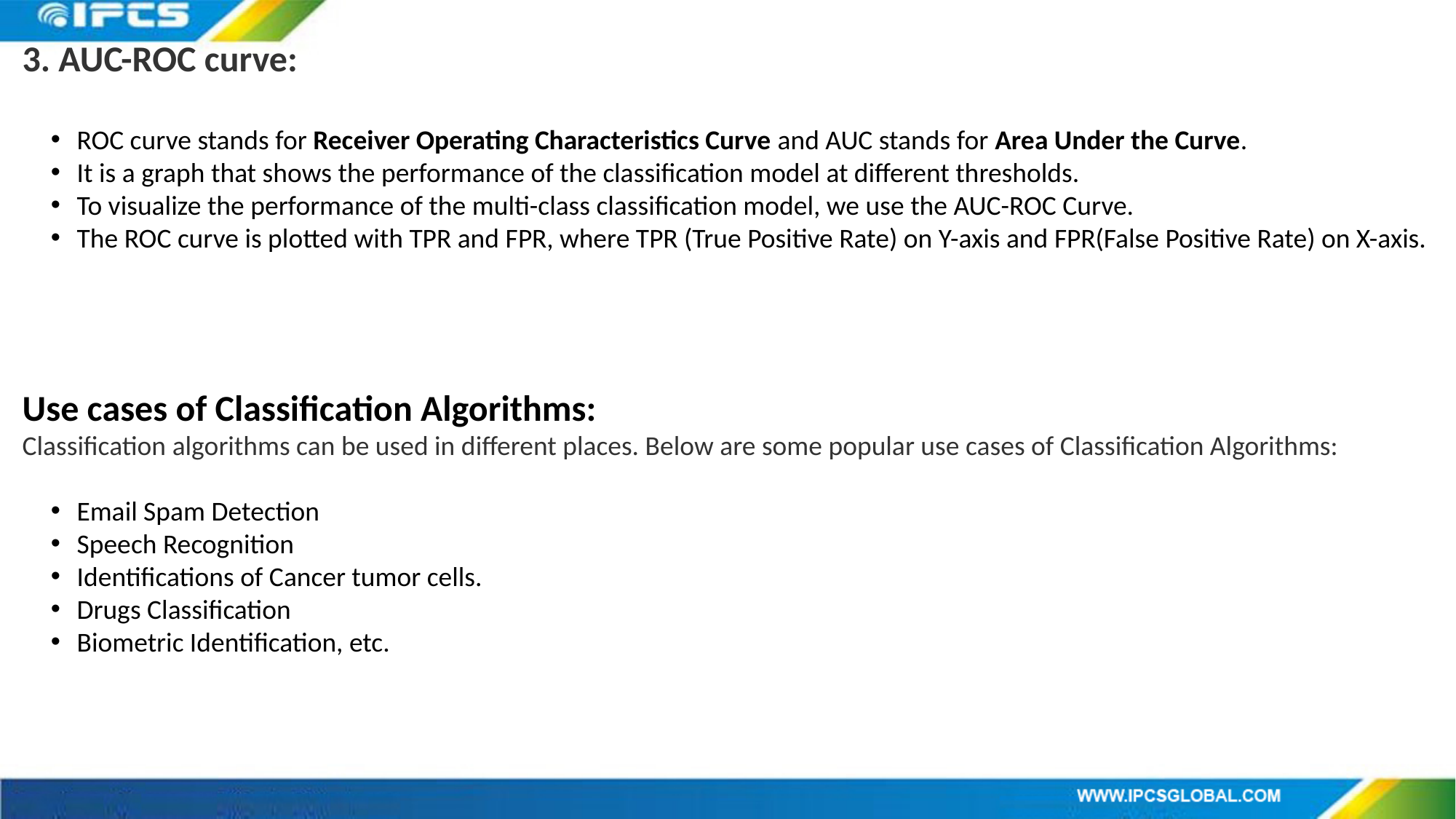

3. AUC-ROC curve:

ROC curve stands for Receiver Operating Characteristics Curve and AUC stands for Area Under the Curve.
It is a graph that shows the performance of the classification model at different thresholds.
To visualize the performance of the multi-class classification model, we use the AUC-ROC Curve.
The ROC curve is plotted with TPR and FPR, where TPR (True Positive Rate) on Y-axis and FPR(False Positive Rate) on X-axis.

Use cases of Classification Algorithms:
Classification algorithms can be used in different places. Below are some popular use cases of Classification Algorithms:

Email Spam Detection
Speech Recognition
Identifications of Cancer tumor cells.
Drugs Classification
Biometric Identification, etc.